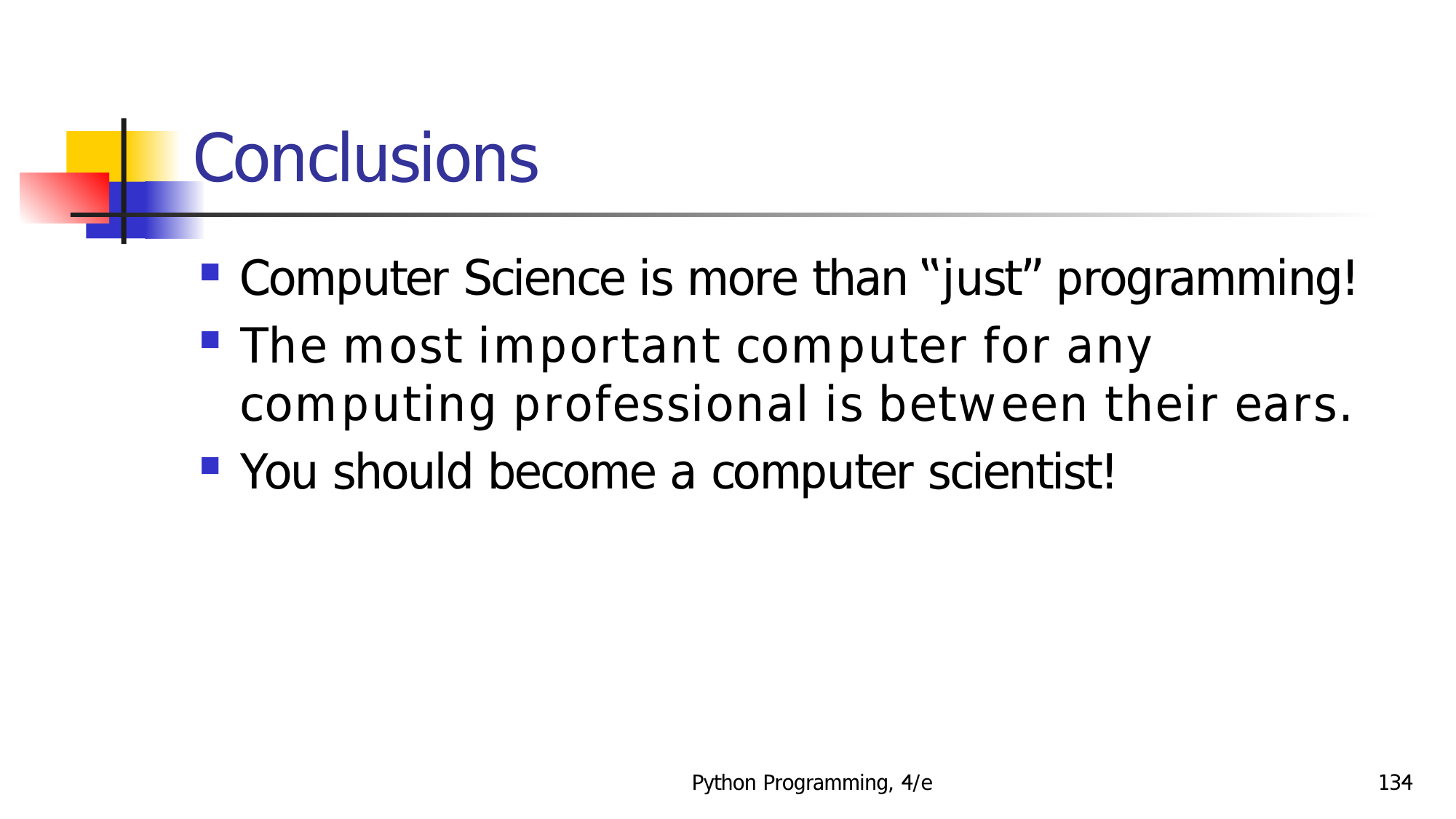

# Conclusions
Computer Science is more than “just” programming!
The most important computer for any computing professional is between their ears.
You should become a computer scientist!
Python Programming, 4/e
134